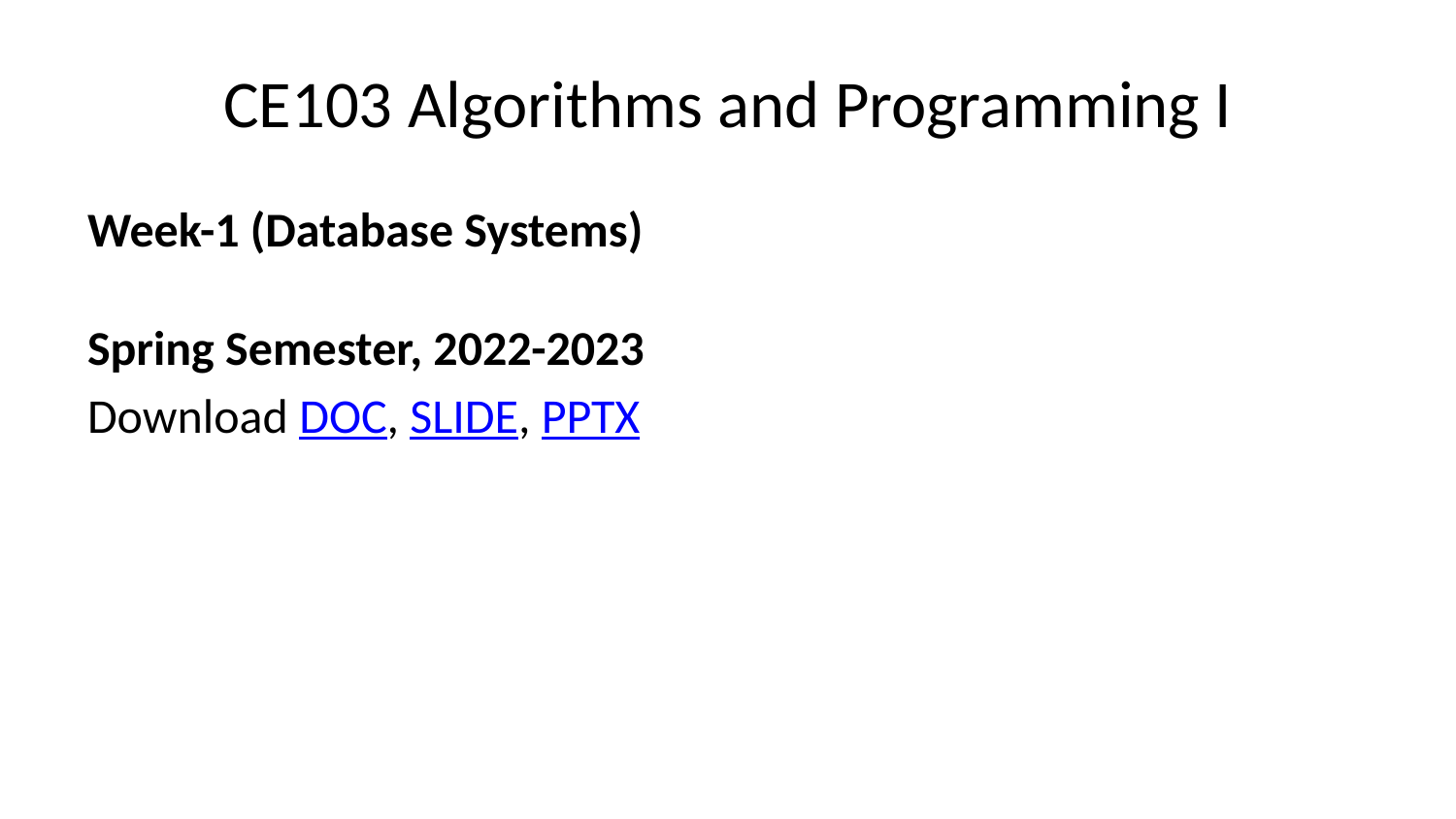

# CE103 Algorithms and Programming I
Week-1 (Database Systems)
Spring Semester, 2022-2023
Download DOC, SLIDE, PPTX